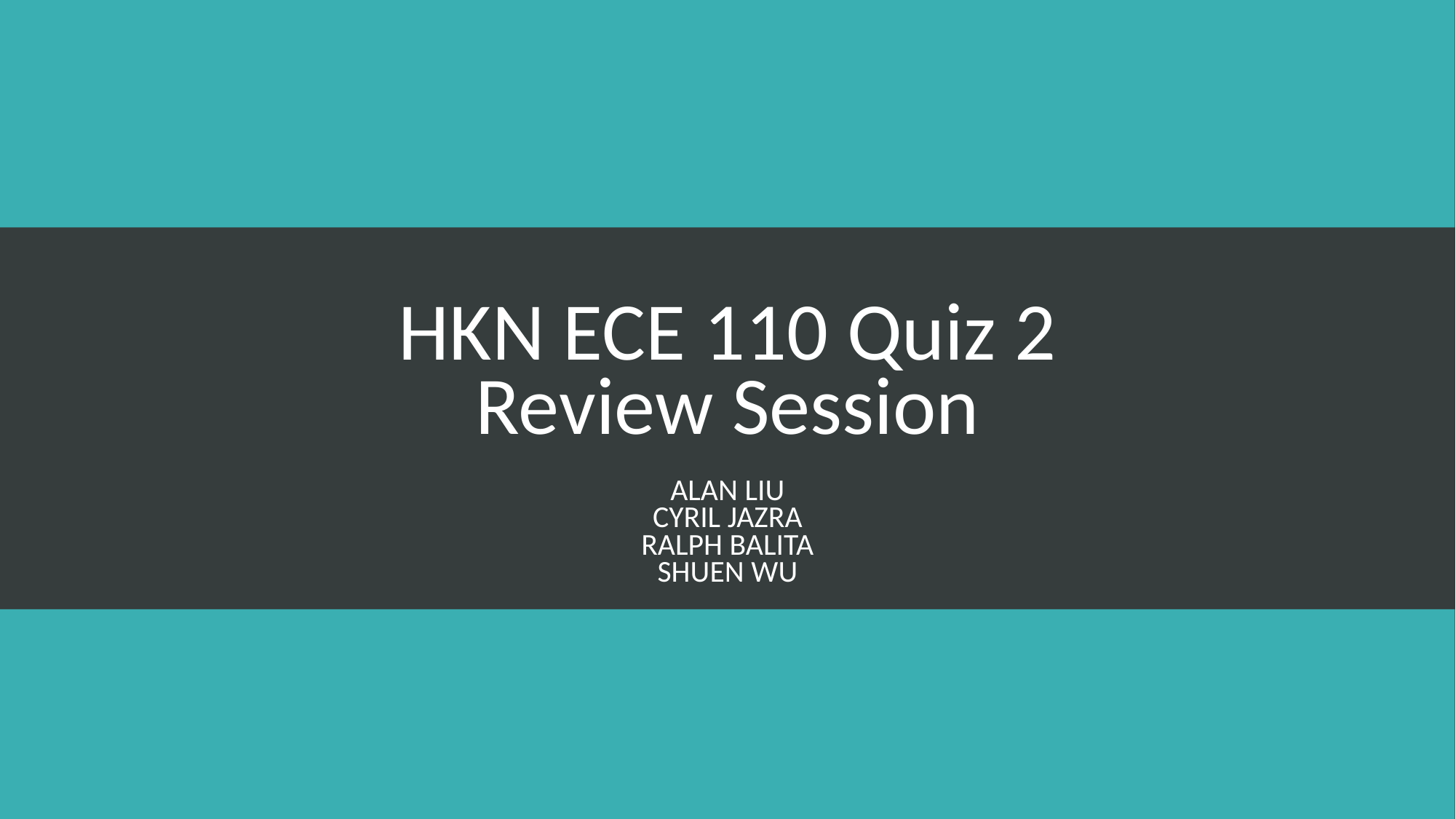

# HKN ECE 110 Quiz 2 Review Session
ALAN LIU
CYRIL JAZRA
RALPH BALITA
SHUEN WU